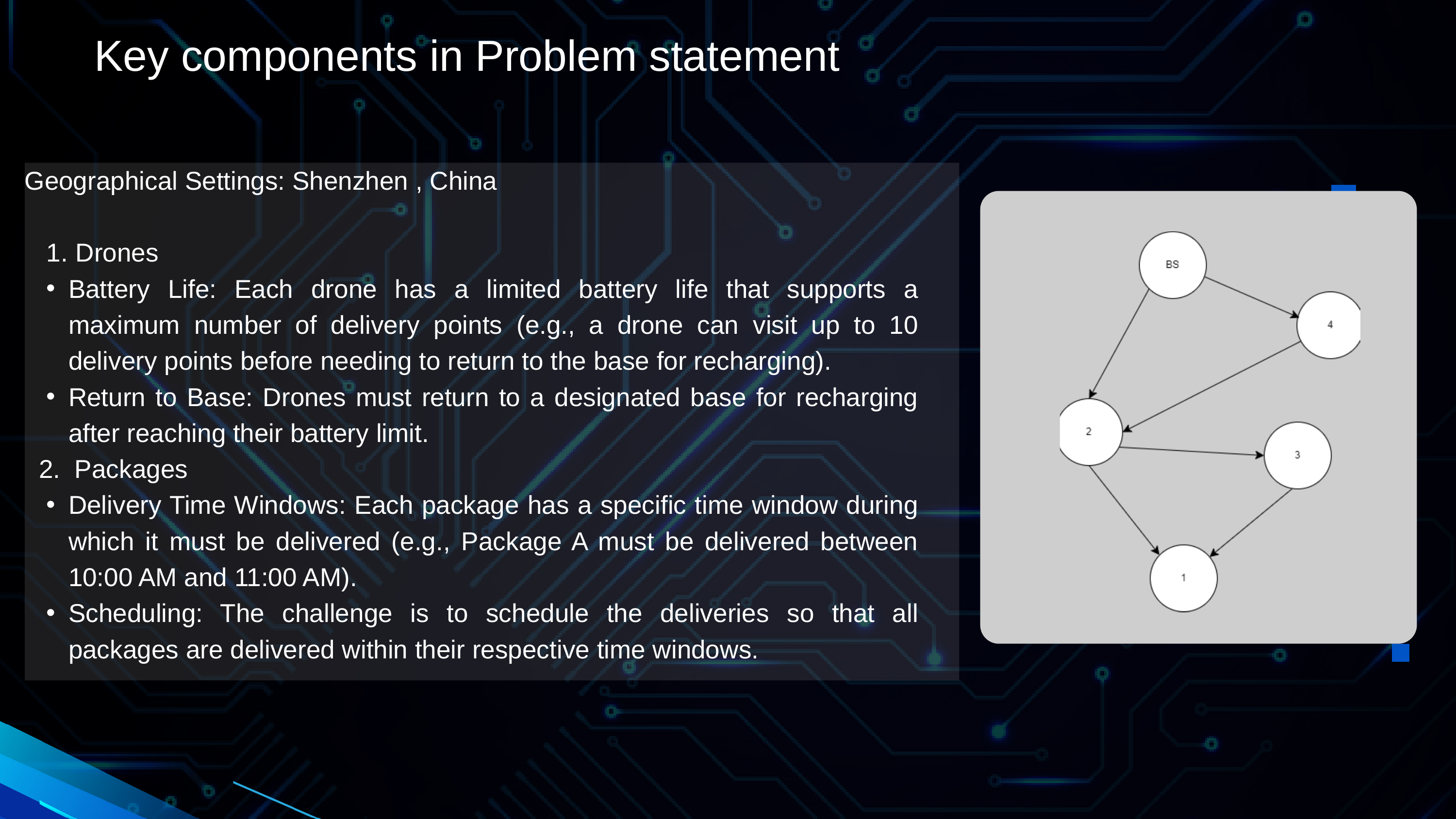

Key components in Problem statement
Geographical Settings: Shenzhen , China

 Drones
Battery Life: Each drone has a limited battery life that supports a maximum number of delivery points (e.g., a drone can visit up to 10 delivery points before needing to return to the base for recharging).
Return to Base: Drones must return to a designated base for recharging after reaching their battery limit.
  2.  Packages
Delivery Time Windows: Each package has a specific time window during which it must be delivered (e.g., Package A must be delivered between 10:00 AM and 11:00 AM).
Scheduling: The challenge is to schedule the deliveries so that all packages are delivered within their respective time windows.